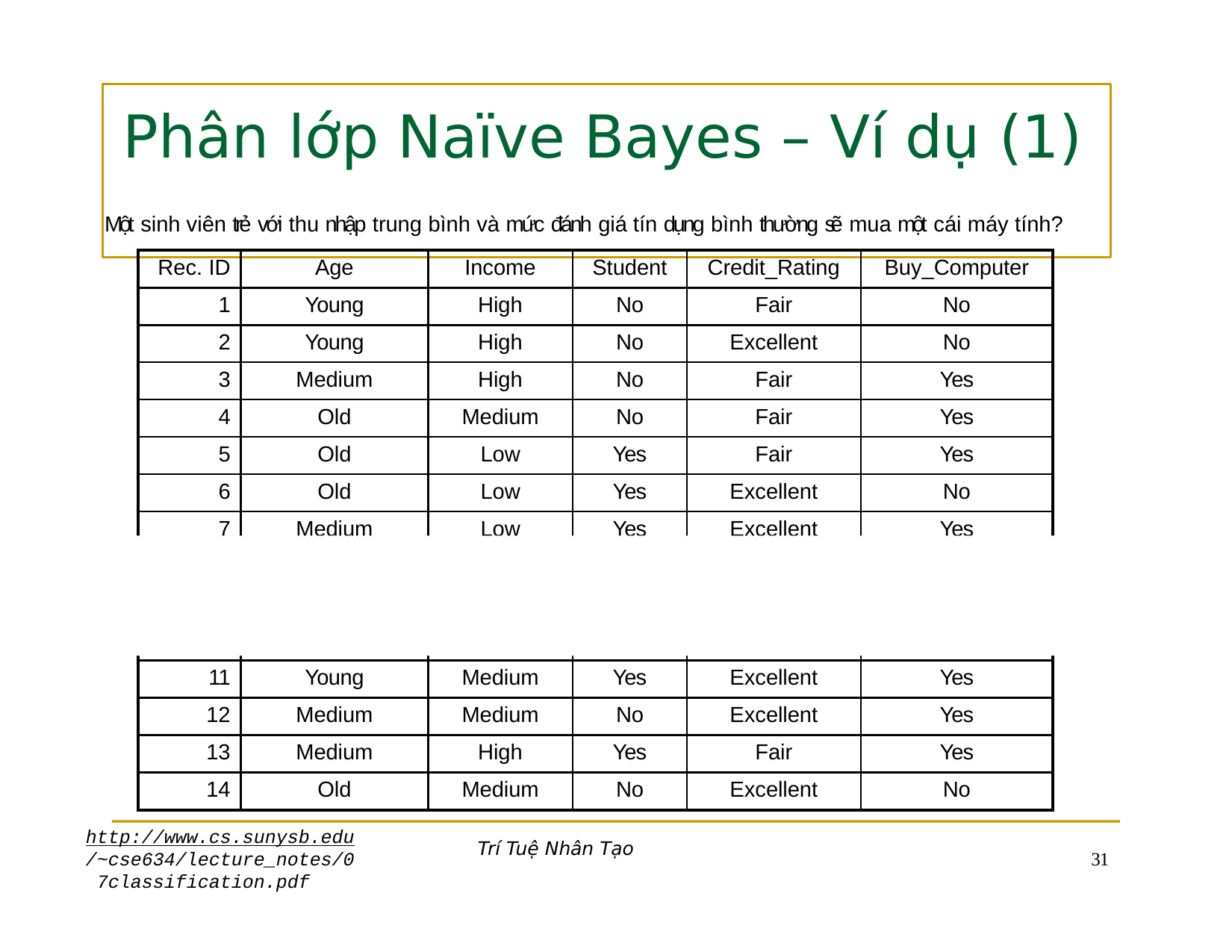

# Phân lớp Naïve Bayes – Ví dụ (1)
Một sinh viên trẻ với thu nhập trung bình và mức đánh giá tín dụng bình thường sẽ mua một cái máy tính?
| Rec. ID | Age | Income | Student | Credit\_Rating | Buy\_Computer |
| --- | --- | --- | --- | --- | --- |
| 1 | Young | High | No | Fair | No |
| 2 | Young | High | No | Excellent | No |
| 3 | Medium | High | No | Fair | Yes |
| 4 | Old | Medium | No | Fair | Yes |
| 5 | Old | Low | Yes | Fair | Yes |
| 6 | Old | Low | Yes | Excellent | No |
| 7 | Medium | Low | Yes | Excellent | Yes |
| 8 | Young | Medium | No | Fair | No |
| 9 | Young | Low | Yes | Fair | Yes |
| 10 | Old | Medium | Yes | Fair | Yes |
| 11 | Young | Medium | Yes | Excellent | Yes |
| 12 | Medium | Medium | No | Excellent | Yes |
| 13 | Medium | High | Yes | Fair | Yes |
| 14 | Old | Medium | No | Excellent | No |

http://www.cs.sunysb.edu
/~cse634/lecture_notes/0  7classification.pdf
Trí Tuệ Nhân Tạo
31